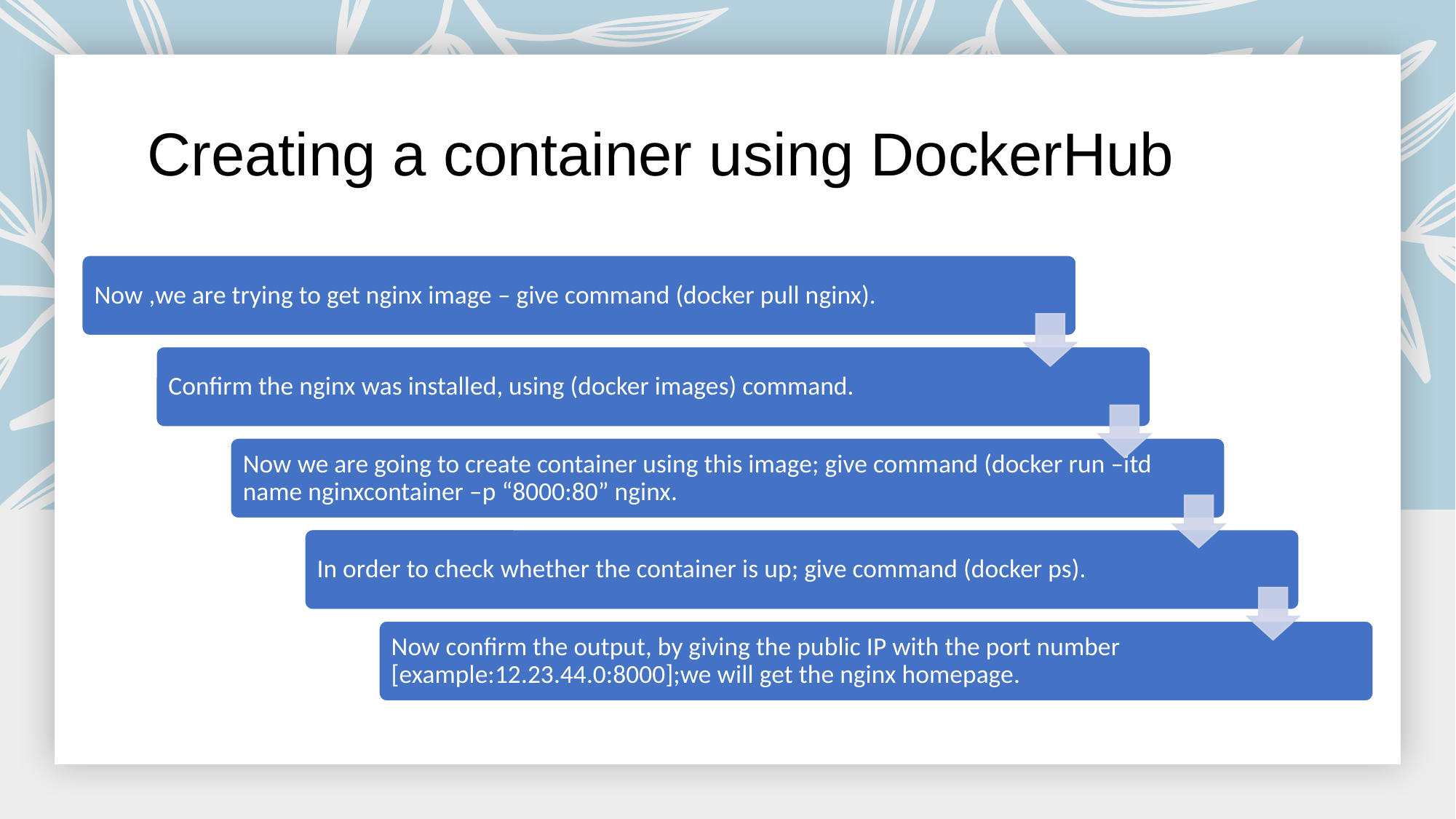

# Creating a container using DockerHub
Now ,we are trying to get nginx image – give command (docker pull nginx).
Confirm the nginx was installed, using (docker images) command.
Now we are going to create container using this image; give command (docker run –itd name nginxcontainer –p “8000:80” nginx.
In order to check whether the container is up; give command (docker ps).
Now confirm the output, by giving the public IP with the port number [example:12.23.44.0:8000];we will get the nginx homepage.